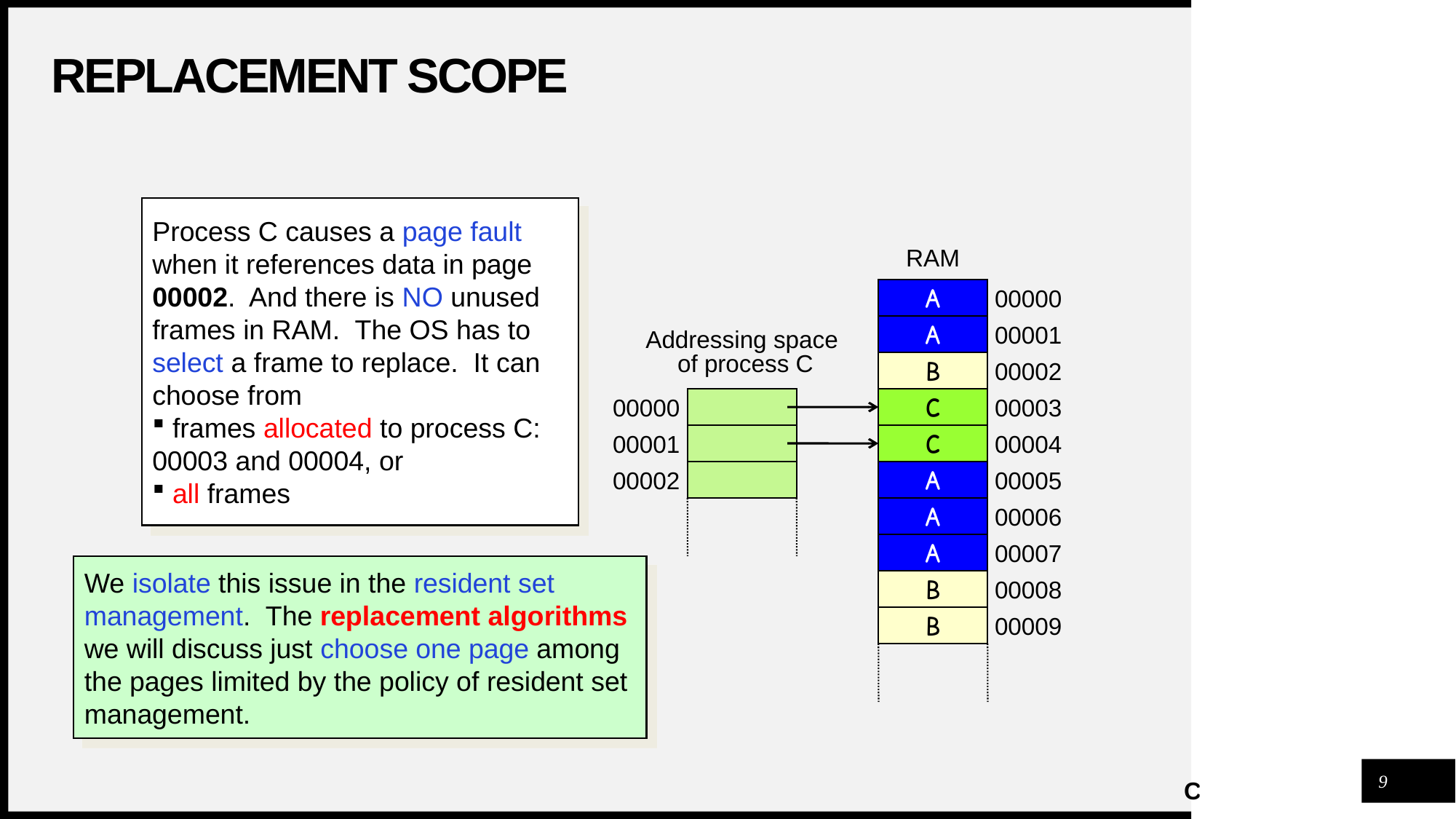

# Replacement scope
Process C causes a page fault when it references data in page 00002.  And there is NO unused frames in RAM.  The OS has to select a frame to replace.  It can choose from
 frames allocated to process C: 00003 and 00004, or
 all frames
RAM
A
00000
A
00001
Addressing space
 of process C
B
00002
00000

C
00003

00001
C
00004

00002
A
00005

A
00006
A
00007
We isolate this issue in the resident set management.  The replacement algorithms we will discuss just choose one page among the pages limited by the policy of resident set management.
B
00008
B
00009

9